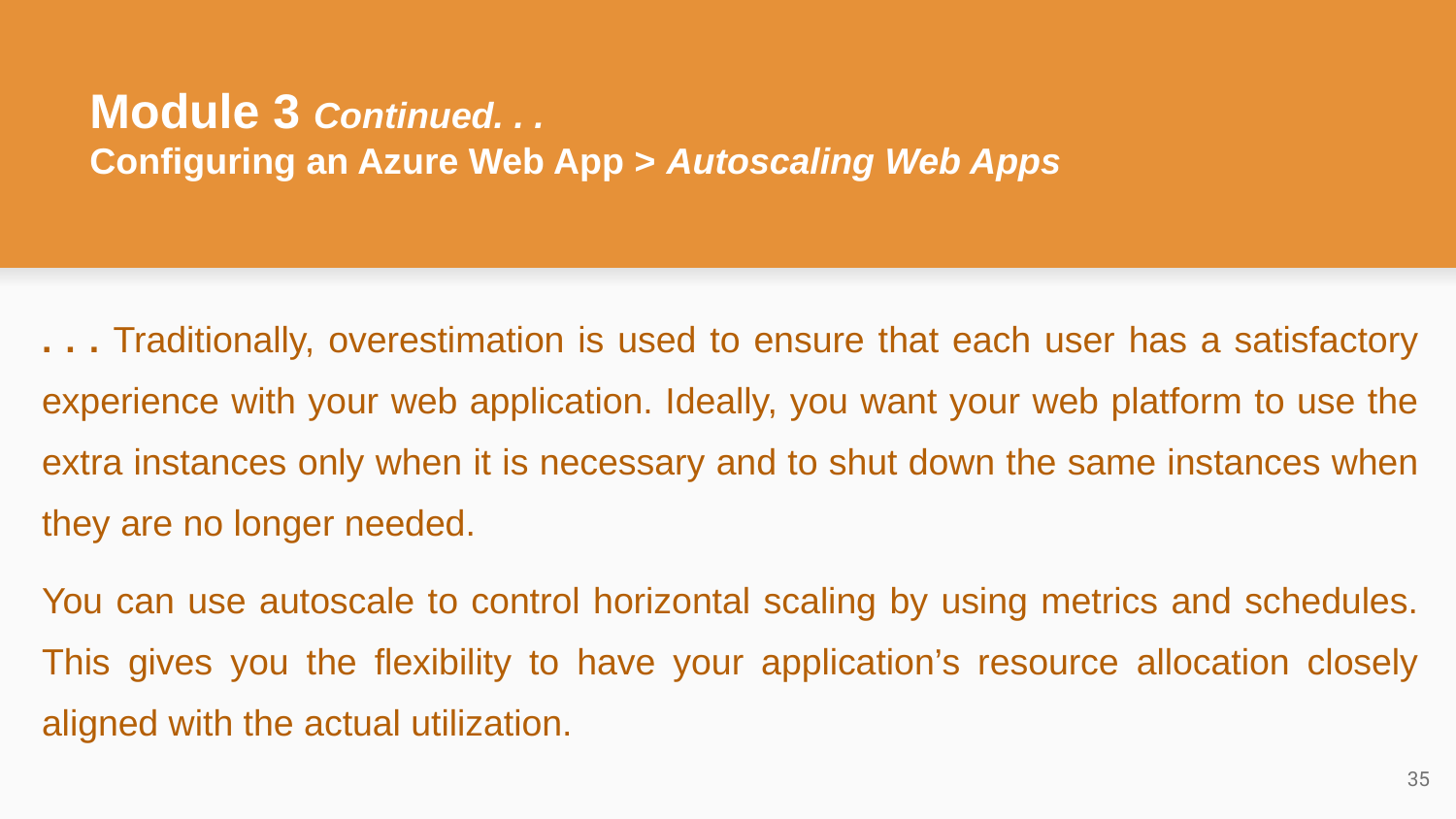

# Module 3 Continued. . .
Configuring an Azure Web App > Autoscaling Web Apps

. . . Traditionally, overestimation is used to ensure that each user has a satisfactory experience with your web application. Ideally, you want your web platform to use the extra instances only when it is necessary and to shut down the same instances when they are no longer needed.
You can use autoscale to control horizontal scaling by using metrics and schedules. This gives you the flexibility to have your application’s resource allocation closely aligned with the actual utilization.
35